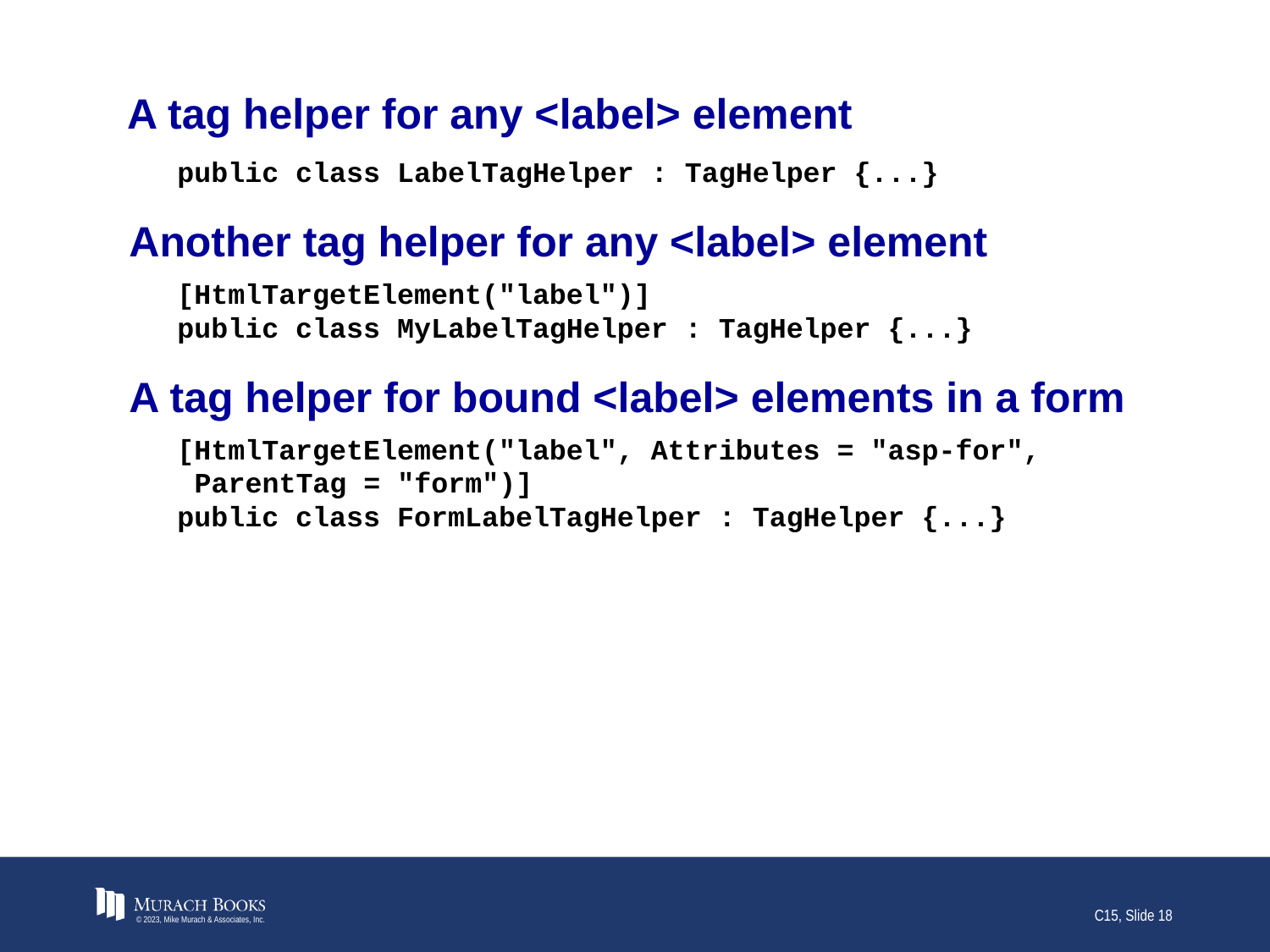

# A tag helper for any <label> element
public class LabelTagHelper : TagHelper {...}
Another tag helper for any <label> element
[HtmlTargetElement("label")]
public class MyLabelTagHelper : TagHelper {...}
A tag helper for bound <label> elements in a form
[HtmlTargetElement("label", Attributes = "asp-for",
 ParentTag = "form")]
public class FormLabelTagHelper : TagHelper {...}

© 2023, Mike Murach & Associates, Inc.

C15, Slide 18